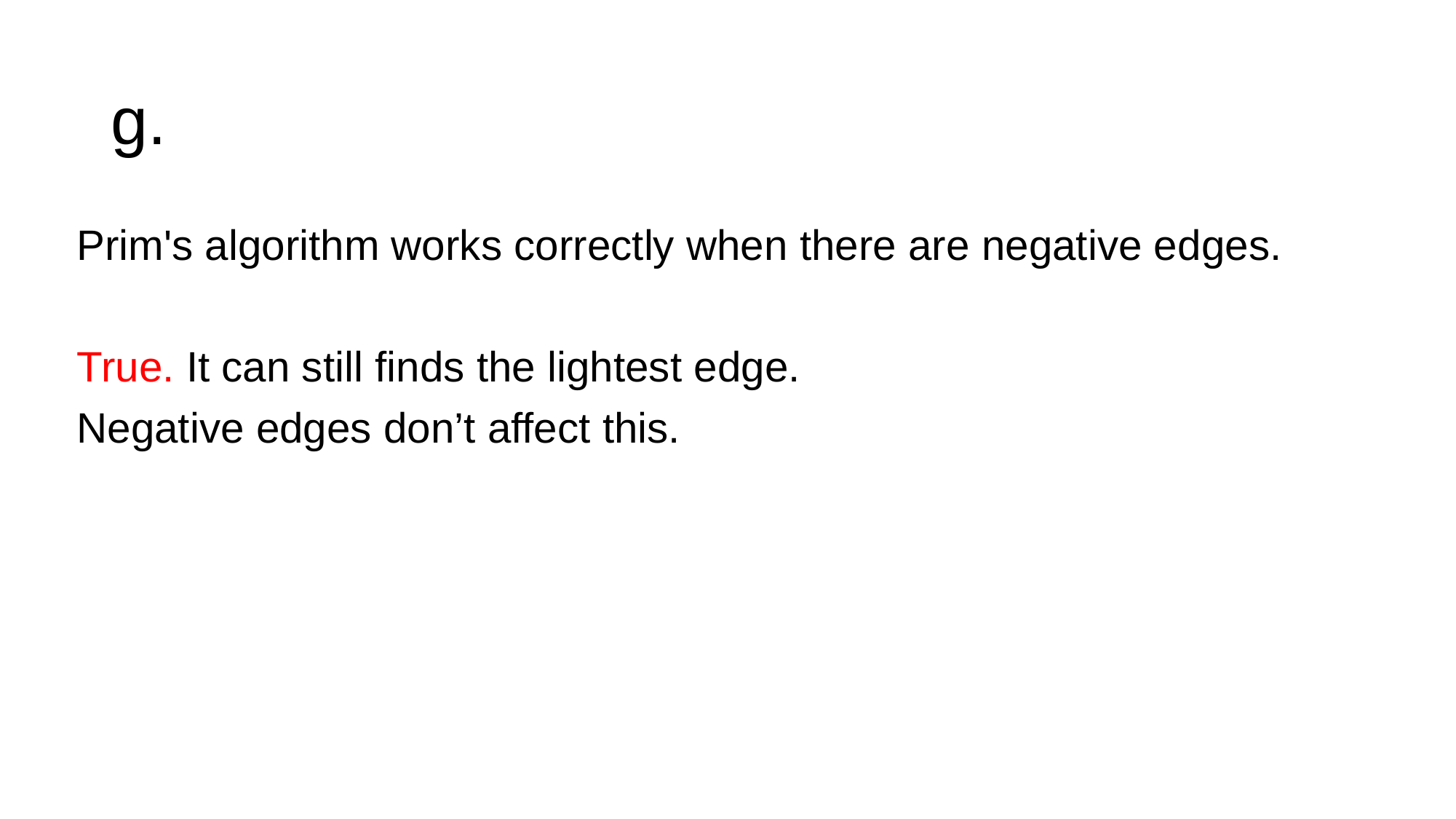

# g.
Prim's algorithm works correctly when there are negative edges.

True. It can still finds the lightest edge.
Negative edges don’t affect this.